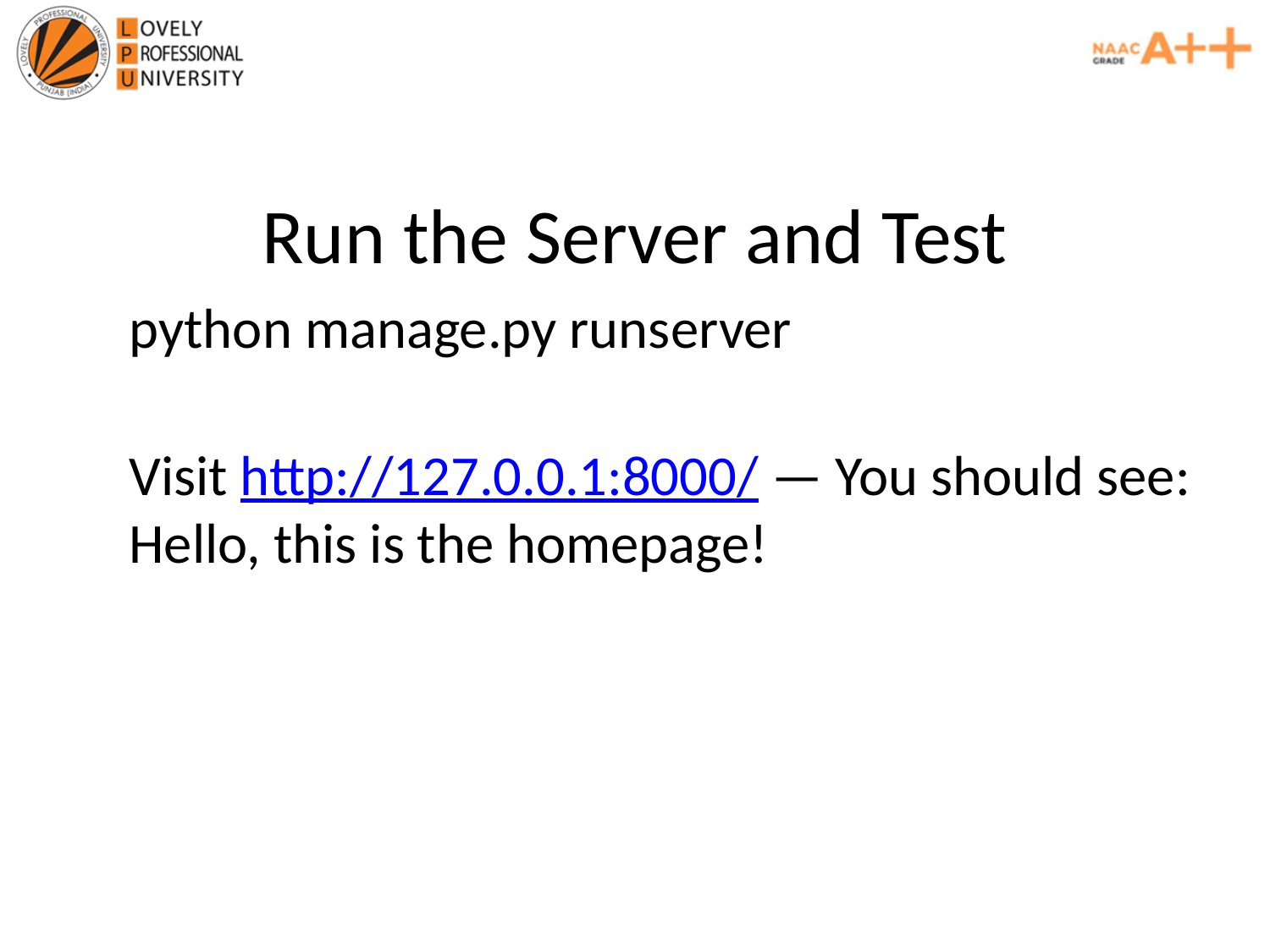

# Run the Server and Test
python manage.py runserver
Visit http://127.0.0.1:8000/ — You should see:
Hello, this is the homepage!